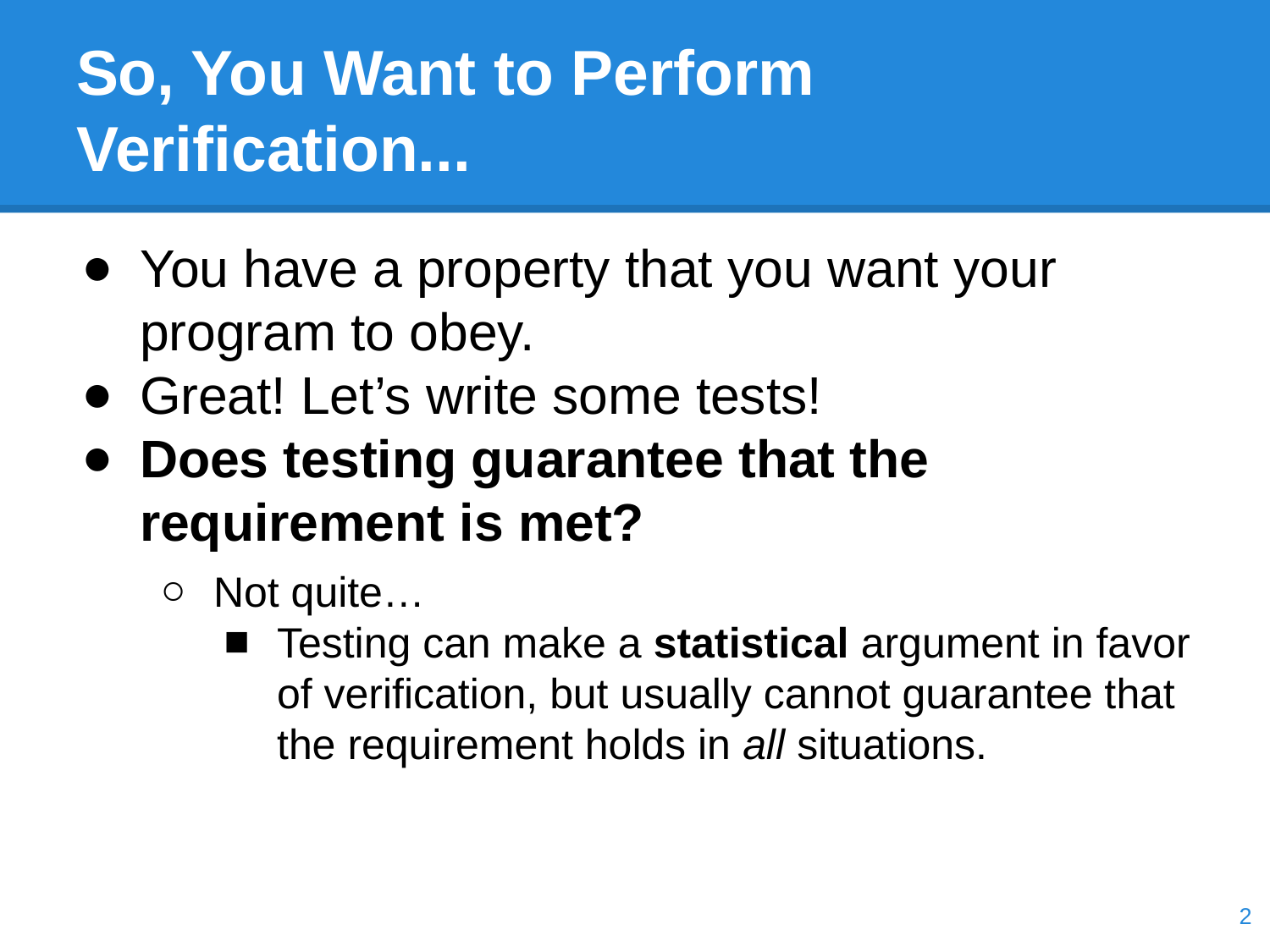

# So, You Want to Perform Verification...
You have a property that you want your program to obey.
Great! Let’s write some tests!
Does testing guarantee that the requirement is met?
Not quite…
Testing can make a statistical argument in favor of verification, but usually cannot guarantee that the requirement holds in all situations.

2